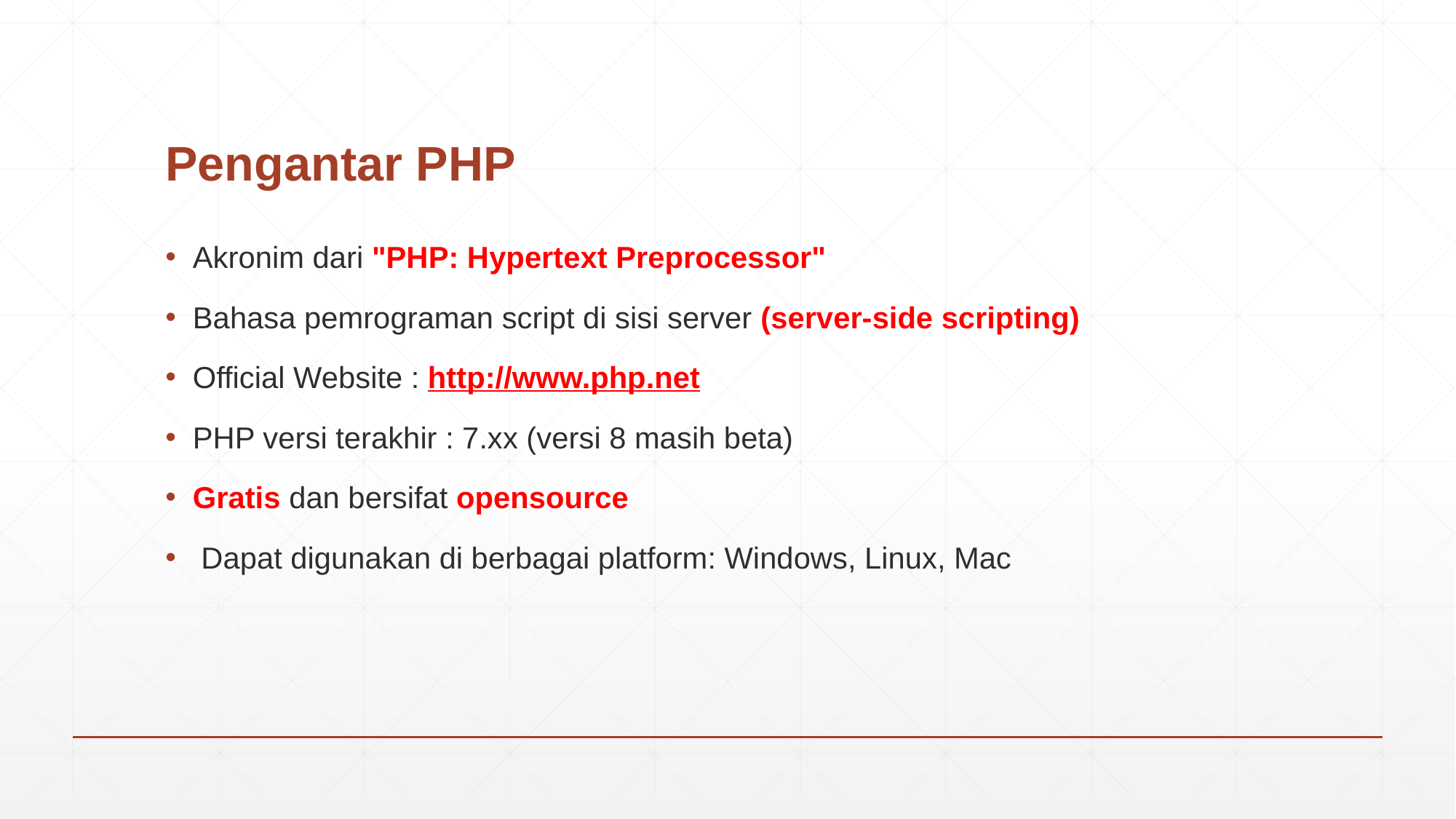

# Pengantar PHP
Akronim dari "PHP: Hypertext Preprocessor"
Bahasa pemrograman script di sisi server (server-side scripting)
Official Website : http://www.php.net
PHP versi terakhir : 7.xx (versi 8 masih beta)
Gratis dan bersifat opensource
 Dapat digunakan di berbagai platform: Windows, Linux, Mac